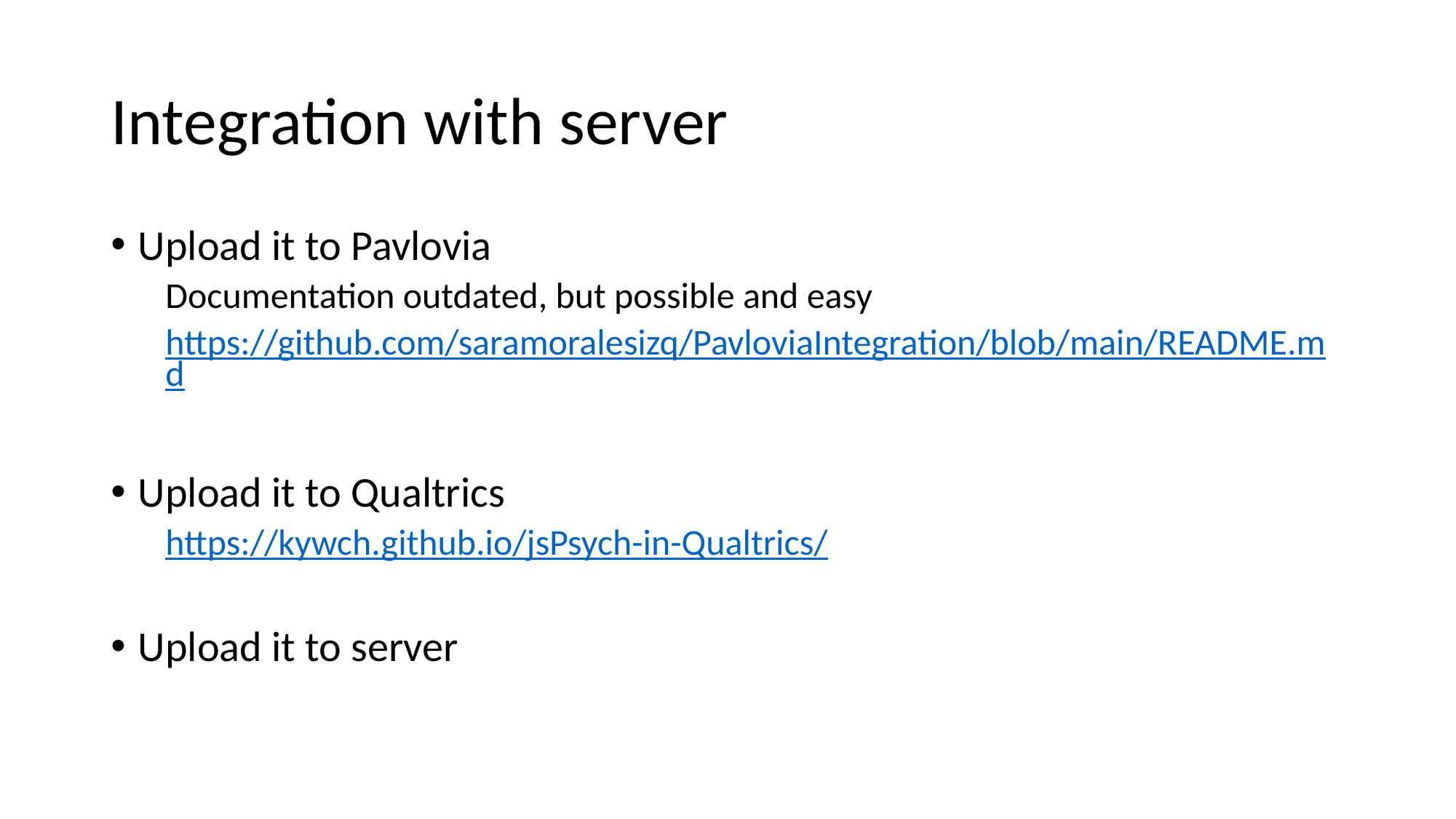

# Integration with server
Upload it to Pavlovia
Documentation outdated, but possible and easy
https://github.com/saramoralesizq/PavloviaIntegration/blob/main/README.md

Upload it to Qualtrics
https://kywch.github.io/jsPsych-in-Qualtrics/

Upload it to server